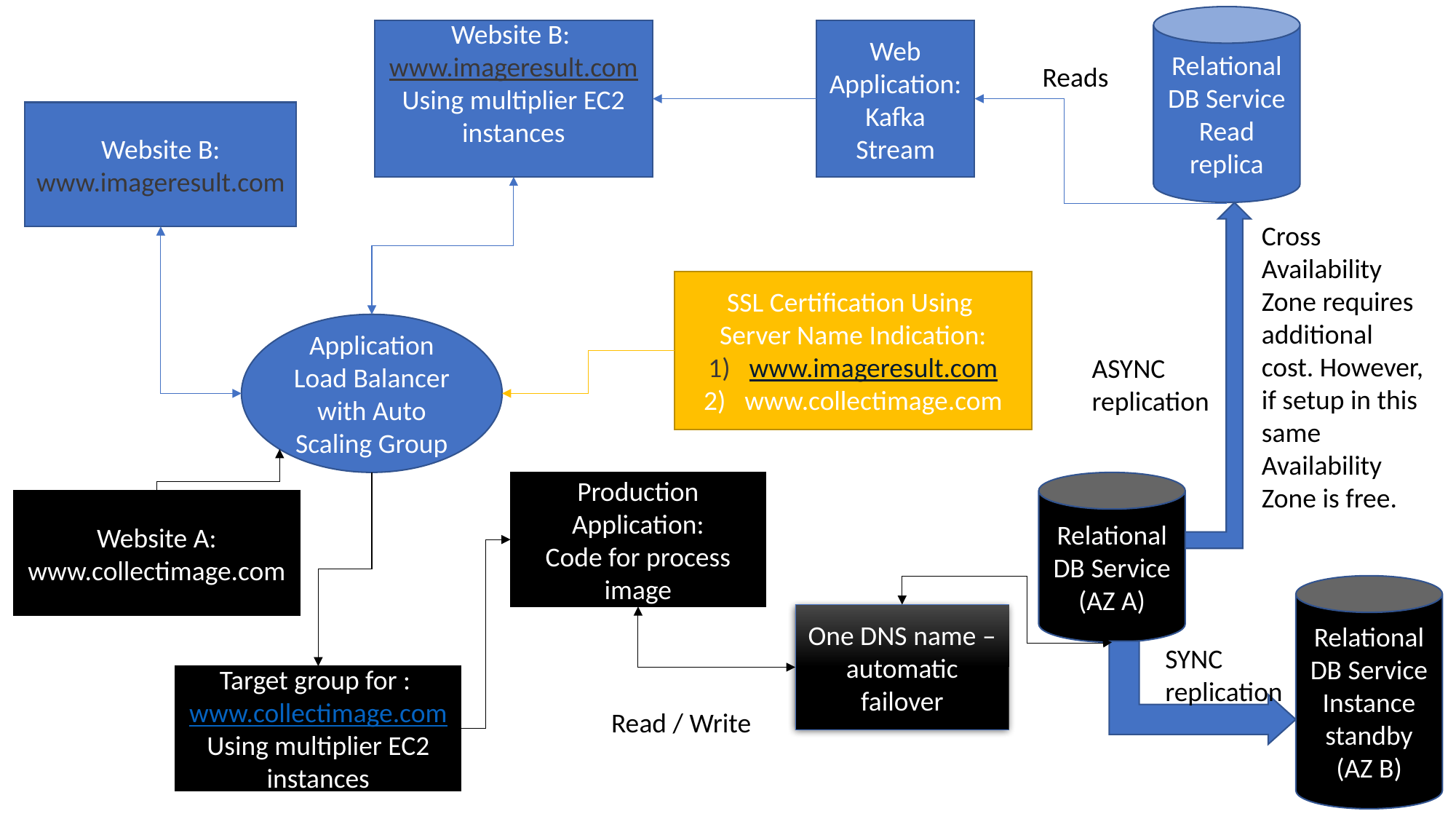

Relational DB Service
Read replica
Website B: www.imageresult.com
Using multiplier EC2 instances

Web Application:Kafka Stream
Reads
Website B: www.imageresult.com

Cross Availability Zone requires additional cost. However, if setup in this same Availability Zone is free.
SSL Certification Using
Server Name Indication:
www.imageresult.com
www.collectimage.com
Application Load Balancer with Auto Scaling Group
ASYNC replication
Production Application:
Code for process image
Relational DB Service (AZ A)
Website A: www.collectimage.com
Relational DB Service
Instance standby (AZ B)

One DNS name –automatic failover
SYNC replication
Target group for : www.collectimage.com
Using multiplier EC2 instances
Read / Write